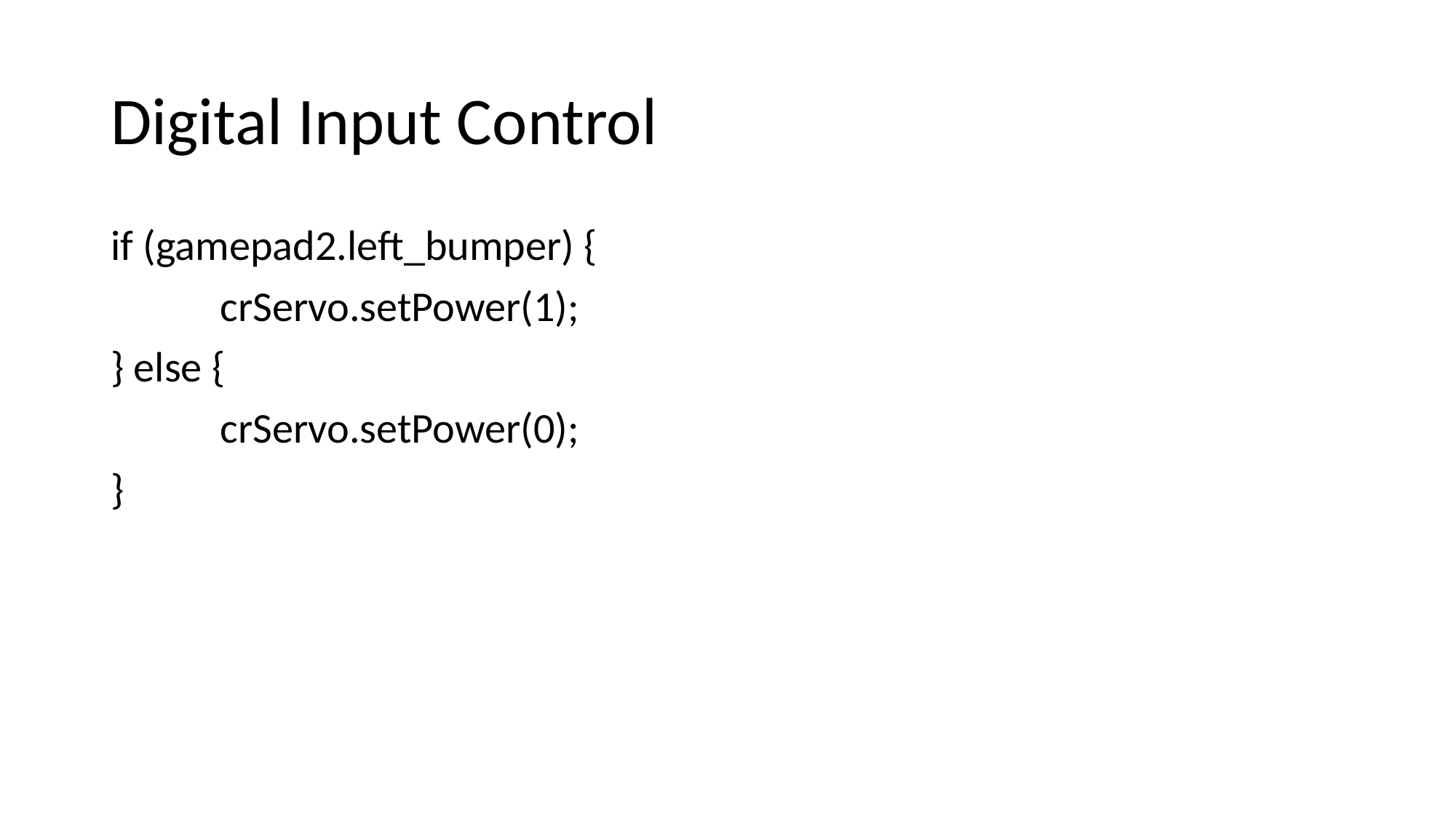

# Digital Input Control
if (gamepad2.left_bumper) {
	crServo.setPower(1);
} else {
	crServo.setPower(0);
}